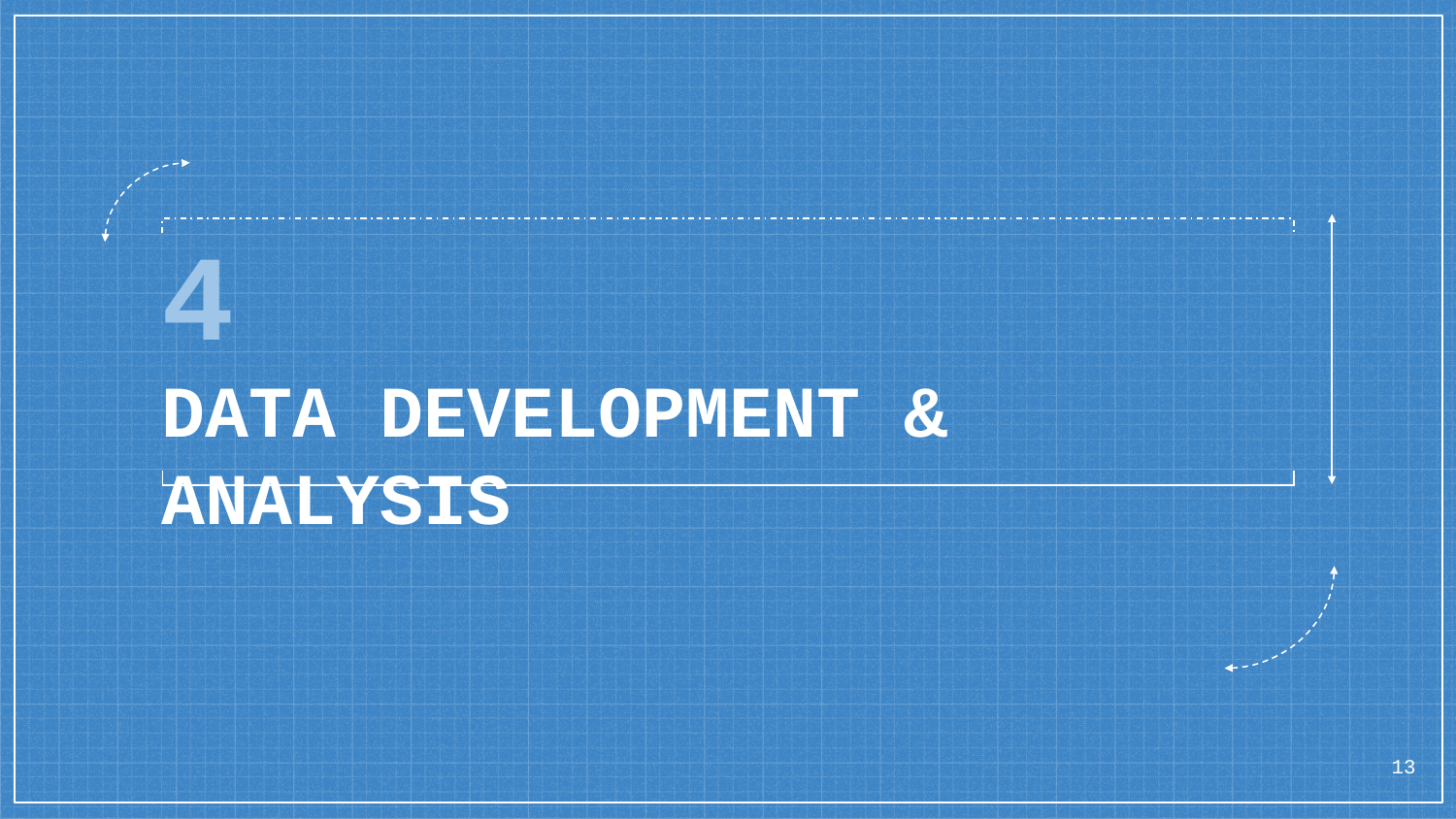

# 4 DATA DEVELOPMENT & ANALYSIS

13